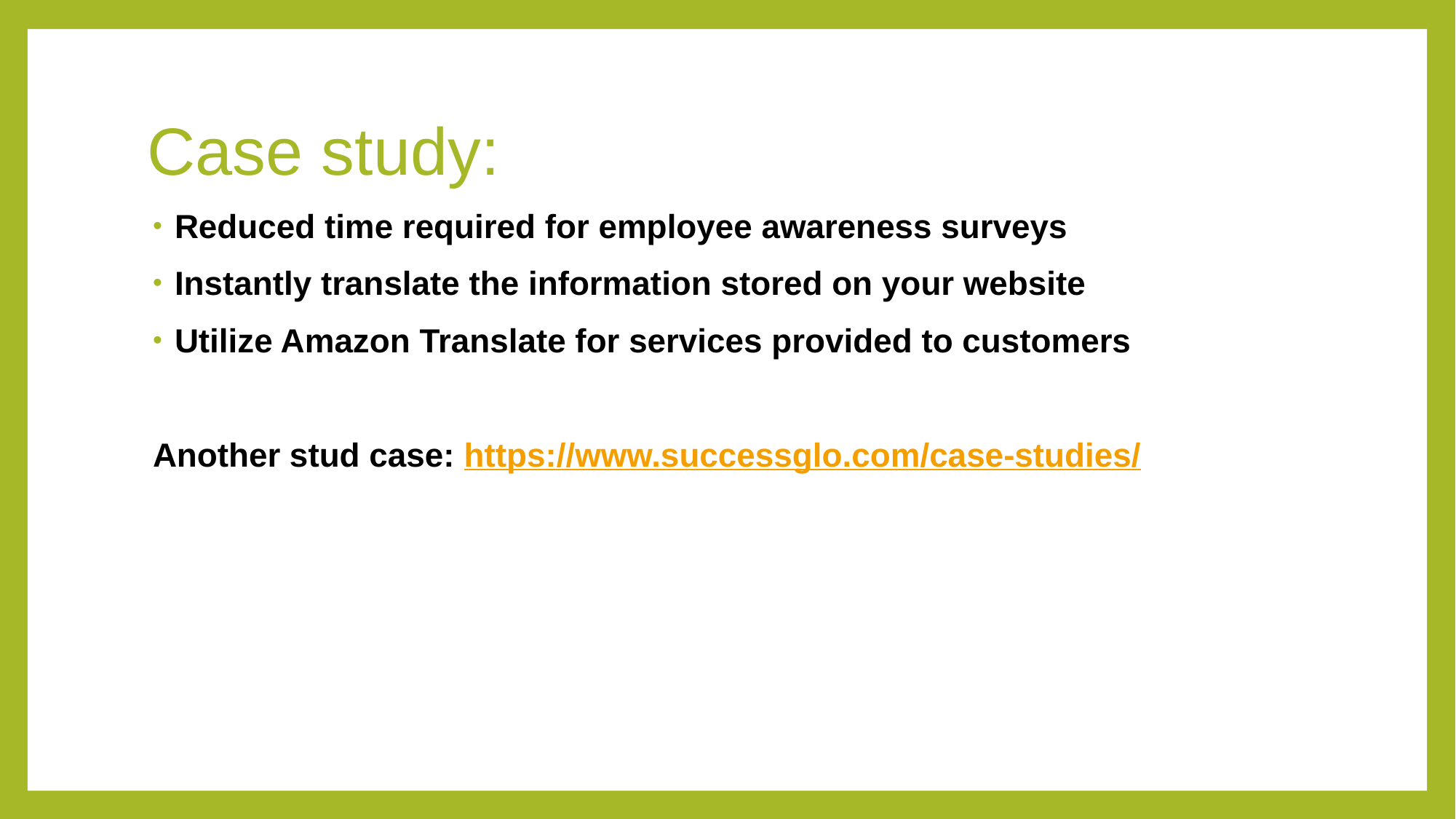

# Case study:
Reduced time required for employee awareness surveys
Instantly translate the information stored on your website
Utilize Amazon Translate for services provided to customers

Another stud case: https://www.successglo.com/case-studies/